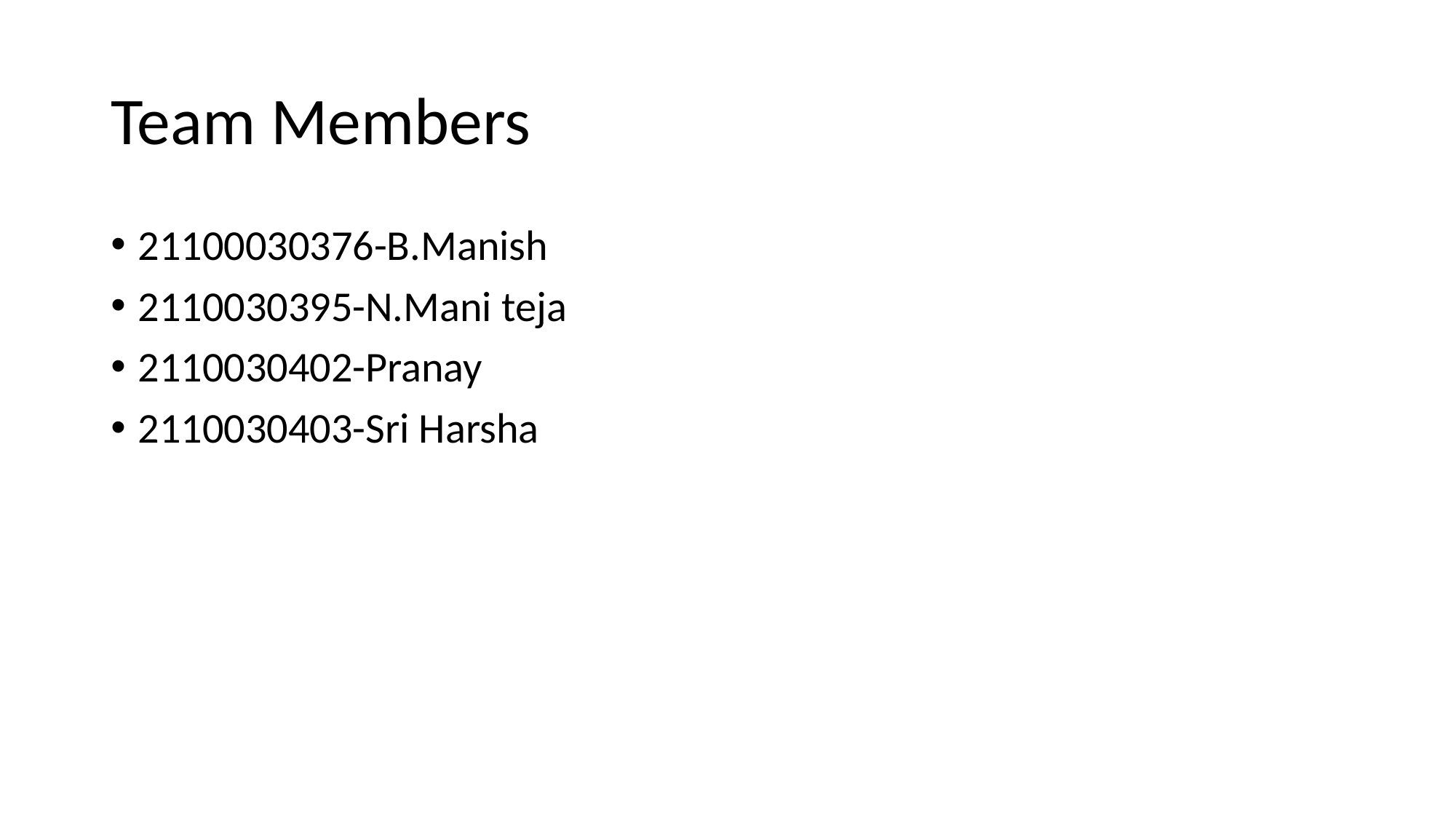

# Team Members
21100030376-B.Manish
2110030395-N.Mani teja
2110030402-Pranay
2110030403-Sri Harsha